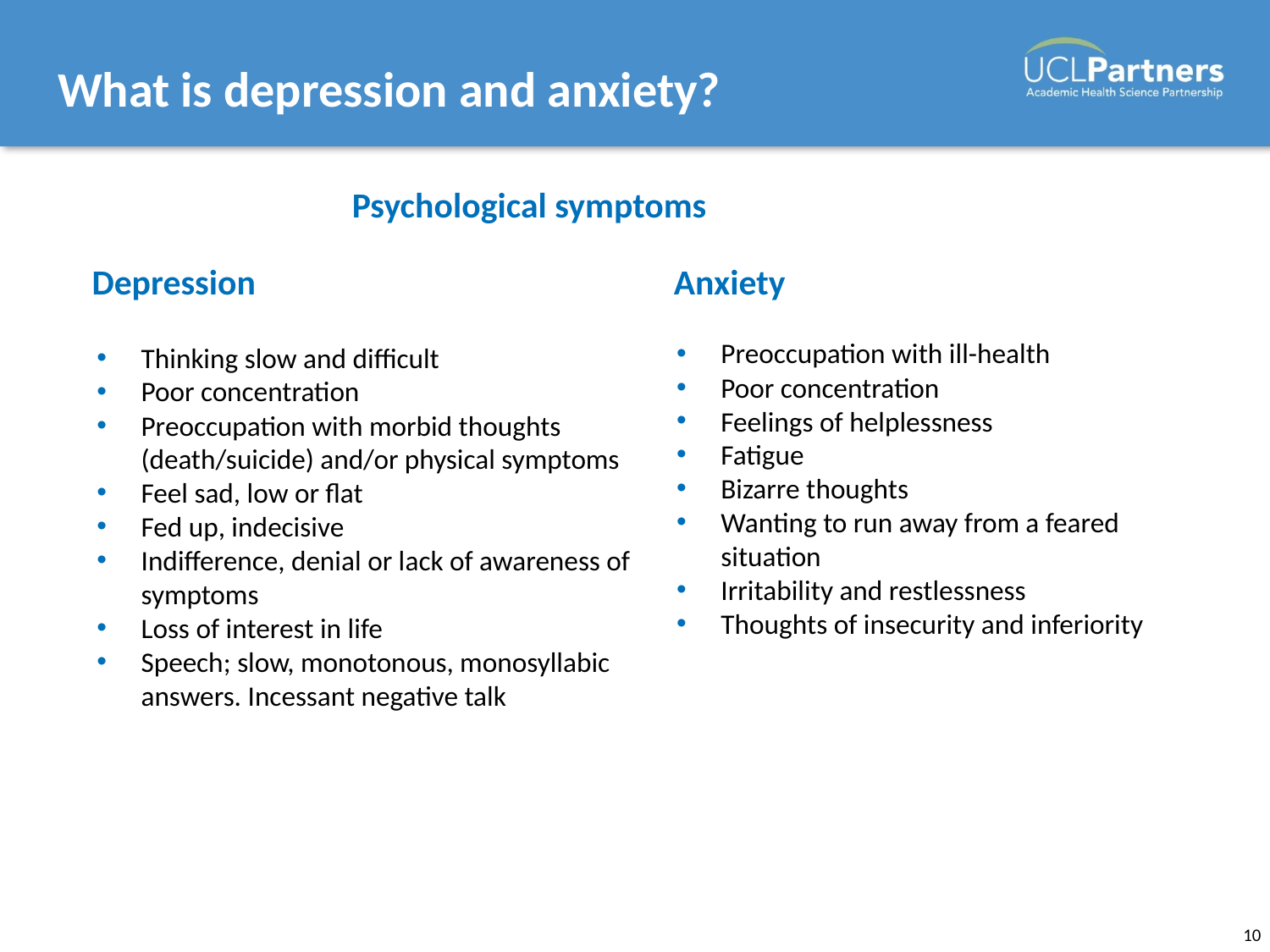

# What is depression and anxiety?
Psychological symptoms
Depression
Anxiety

Thinking slow and difficult
Poor concentration
Preoccupation with morbid thoughts (death/suicide) and/or physical symptoms
Feel sad, low or flat
Fed up, indecisive
Indifference, denial or lack of awareness of symptoms
Loss of interest in life
Speech; slow, monotonous, monosyllabic answers. Incessant negative talk

Preoccupation with ill-health
Poor concentration
Feelings of helplessness
Fatigue
Bizarre thoughts
Wanting to run away from a feared situation
Irritability and restlessness
Thoughts of insecurity and inferiority

10